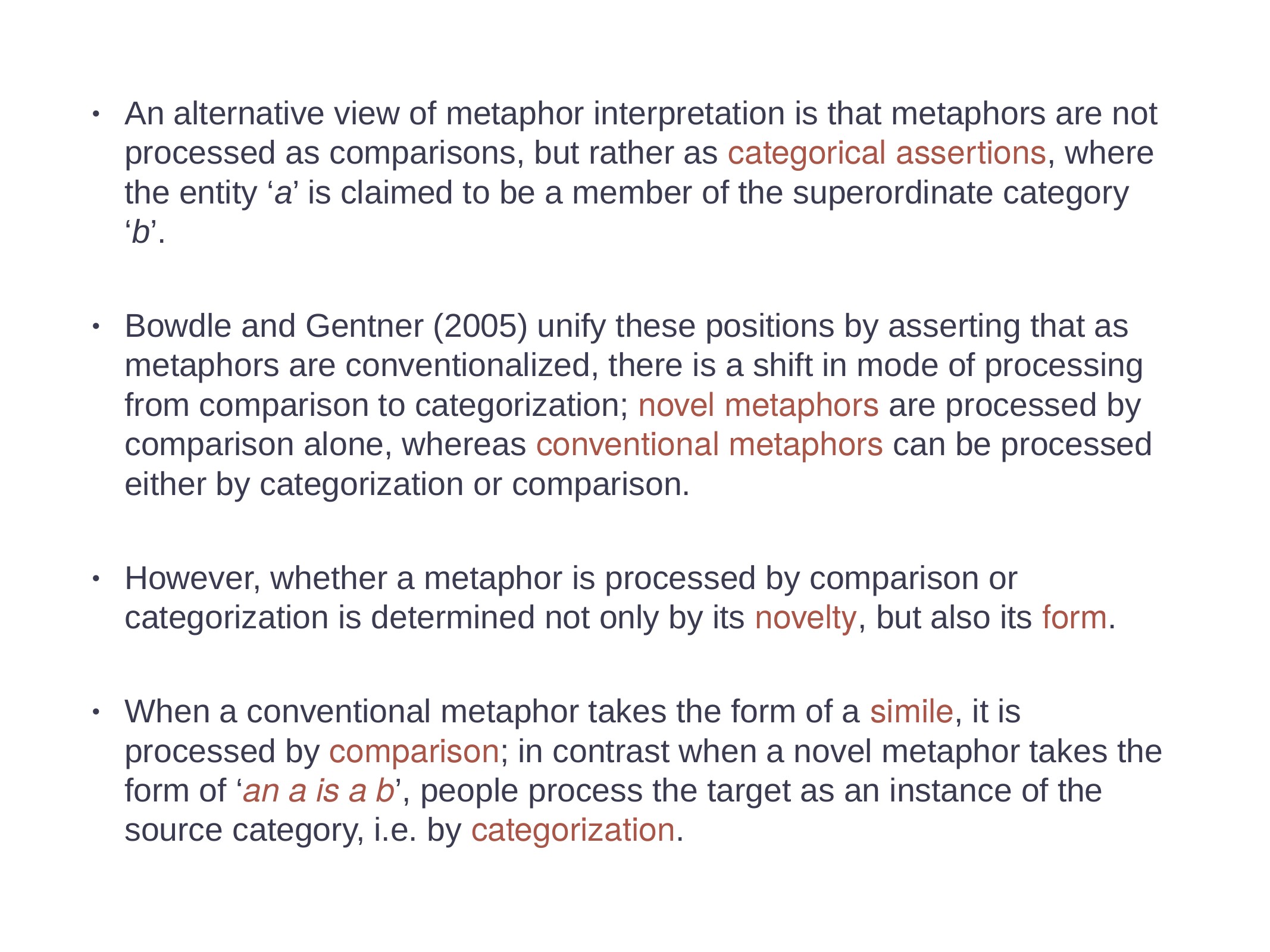

An alternative view of metaphor interpretation is that metaphors are not processed as comparisons, but rather as categorical assertions, where the entity ‘a’ is claimed to be a member of the superordinate category ‘b’.
Bowdle and Gentner (2005) unify these positions by asserting that as metaphors are conventionalized, there is a shift in mode of processing from comparison to categorization; novel metaphors are processed by comparison alone, whereas conventional metaphors can be processed either by categorization or comparison.
However, whether a metaphor is processed by comparison or categorization is determined not only by its novelty, but also its form.
When a conventional metaphor takes the form of a simile, it is processed by comparison; in contrast when a novel metaphor takes the form of ‘an a is a b’, people process the target as an instance of the source category, i.e. by categorization.